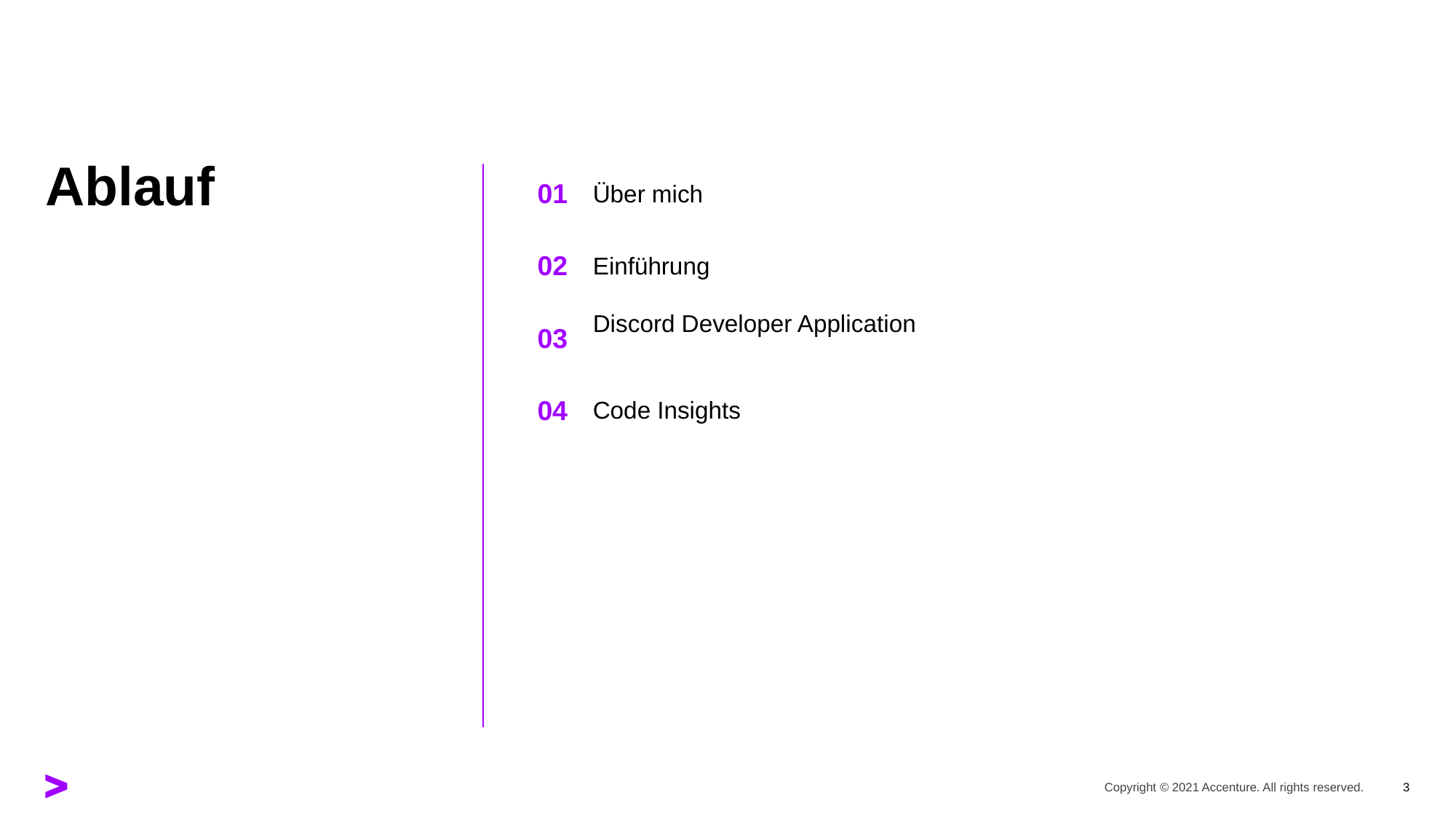

01
Über mich

# Ablauf
02
Einführung

03
Discord Developer Application

04
Code Insights

Copyright © 2021 Accenture. All rights reserved.
3